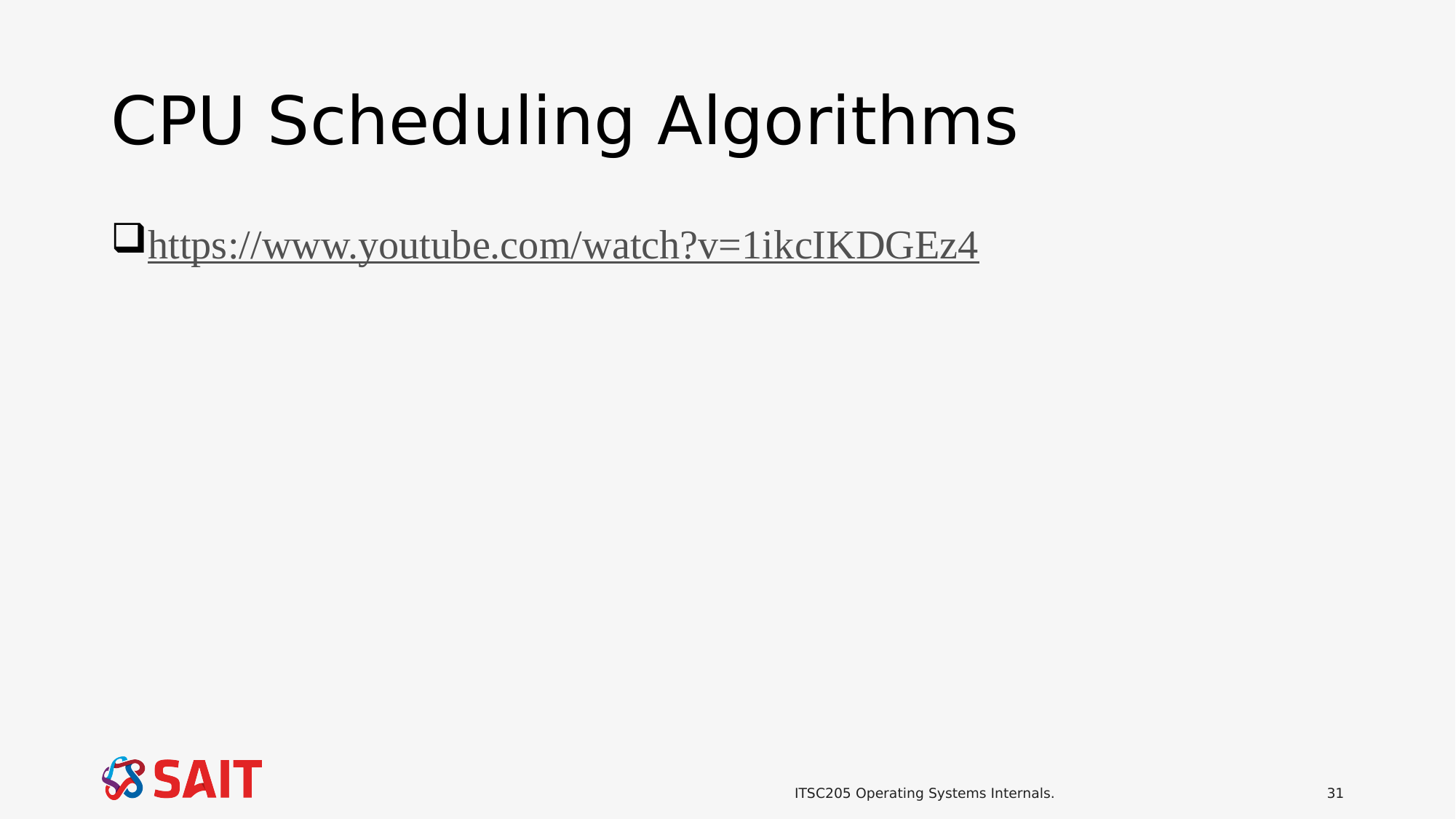

# CPU Scheduling Algorithms
https://www.youtube.com/watch?v=1ikcIKDGEz4

ITSC205 Operating Systems Internals.
31